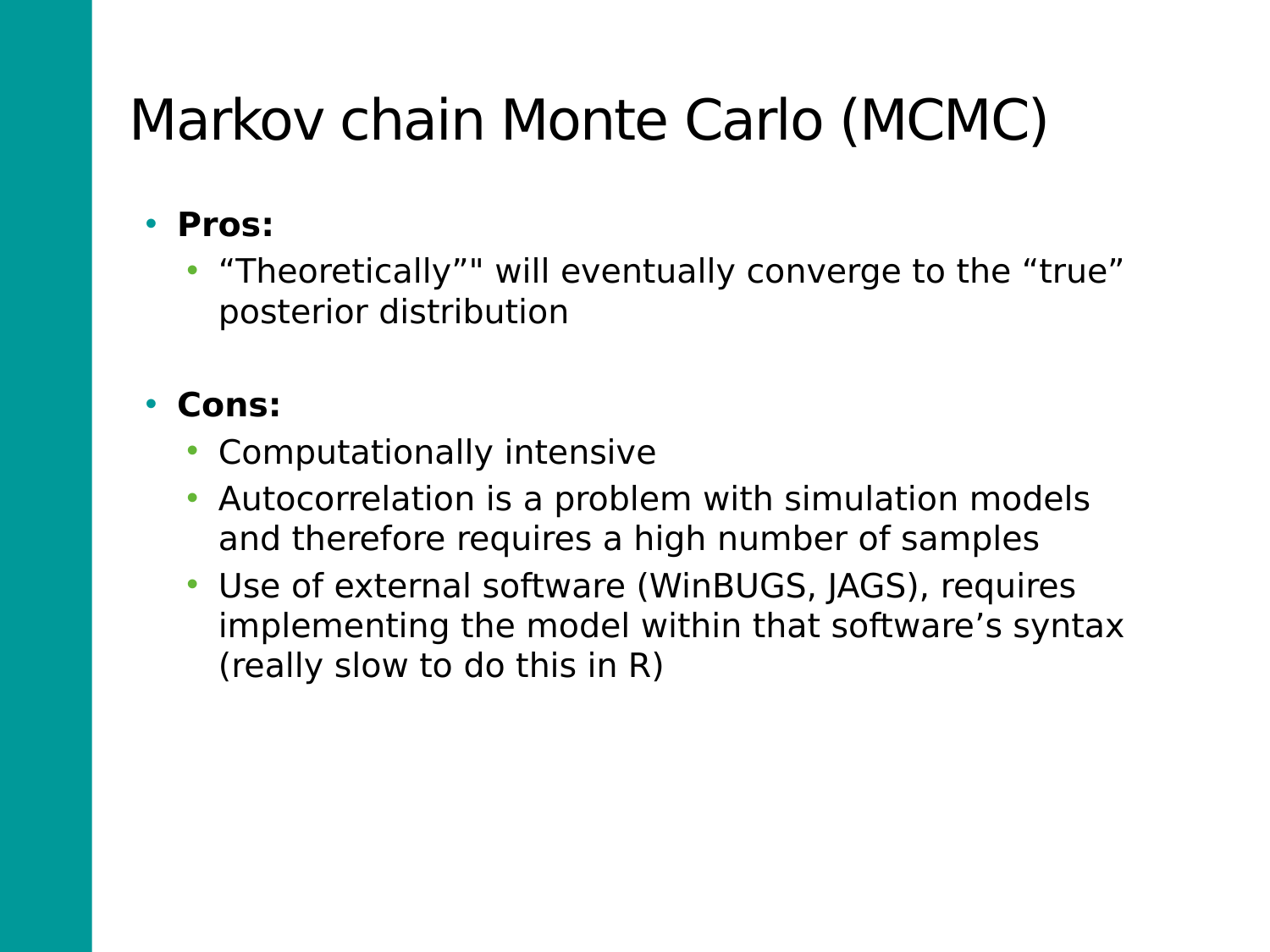

# Markov chain Monte Carlo (MCMC)
Pros:
“Theoretically”" will eventually converge to the “true” posterior distribution

Cons:
Computationally intensive
Autocorrelation is a problem with simulation models and therefore requires a high number of samples
Use of external software (WinBUGS, JAGS), requires implementing the model within that software’s syntax (really slow to do this in R)